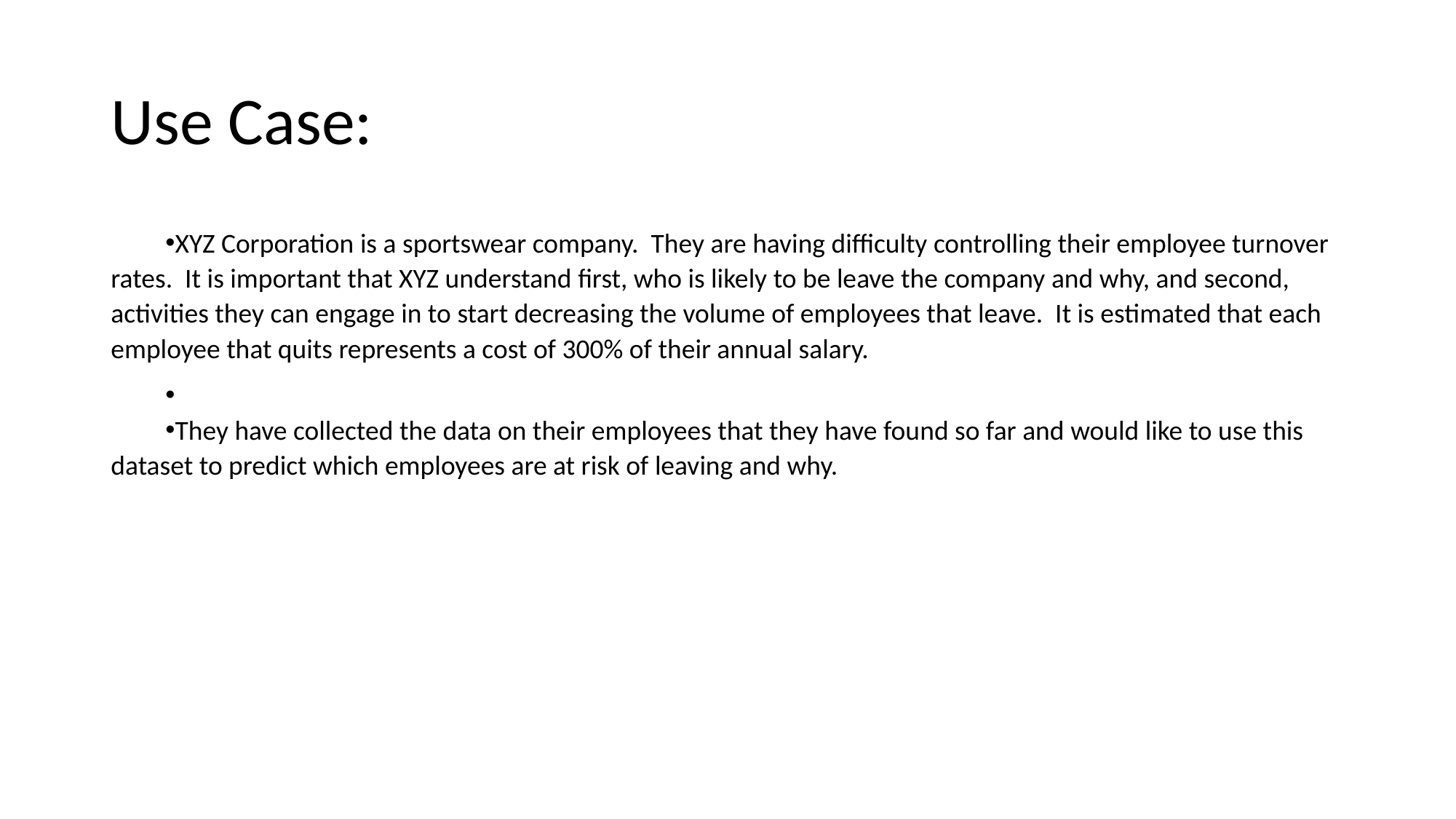

# Use Case:
XYZ Corporation is a sportswear company.  They are having difficulty controlling their employee turnover rates.  It is important that XYZ understand first, who is likely to be leave the company and why, and second, activities they can engage in to start decreasing the volume of employees that leave.  It is estimated that each employee that quits represents a cost of 300% of their annual salary.

They have collected the data on their employees that they have found so far and would like to use this dataset to predict which employees are at risk of leaving and why.